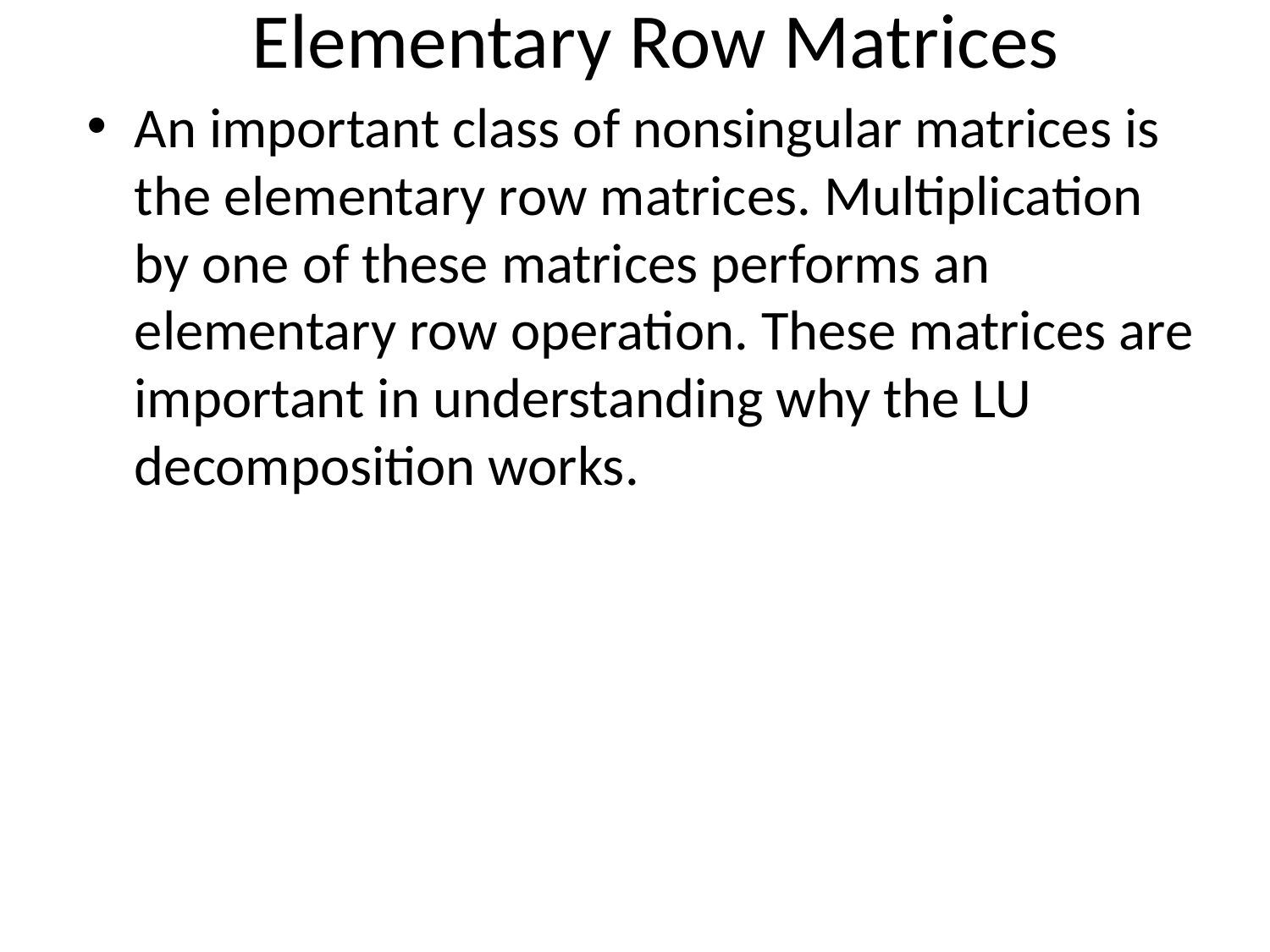

# Elementary Row Matrices
An important class of nonsingular matrices is the elementary row matrices. Multiplication by one of these matrices performs an elementary row operation. These matrices are important in understanding why the LU decomposition works.